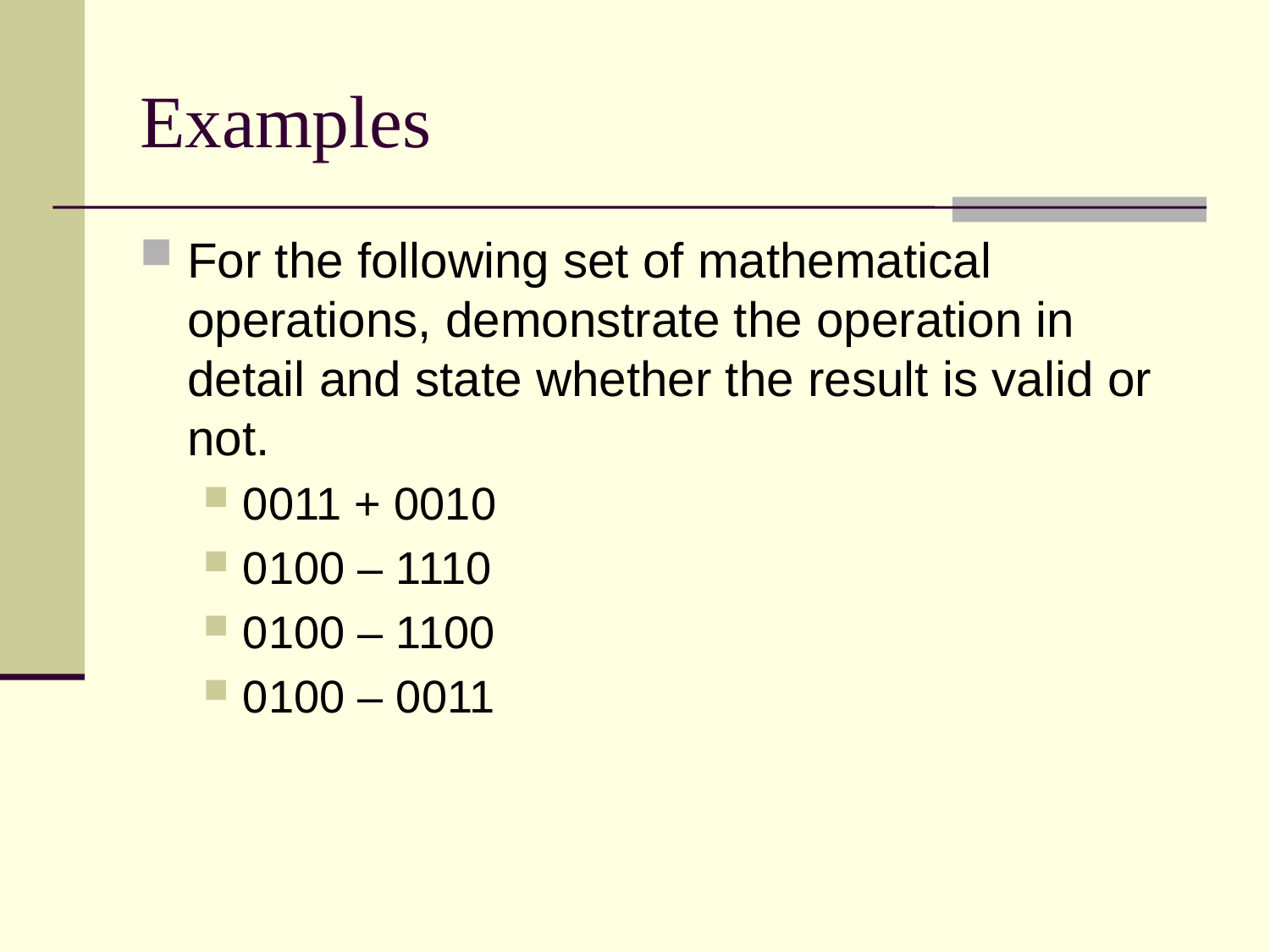

Examples
For the following set of mathematical operations, demonstrate the operation in detail and state whether the result is valid or not.
0011 + 0010
0100 – 1110
0100 – 1100
0100 – 0011